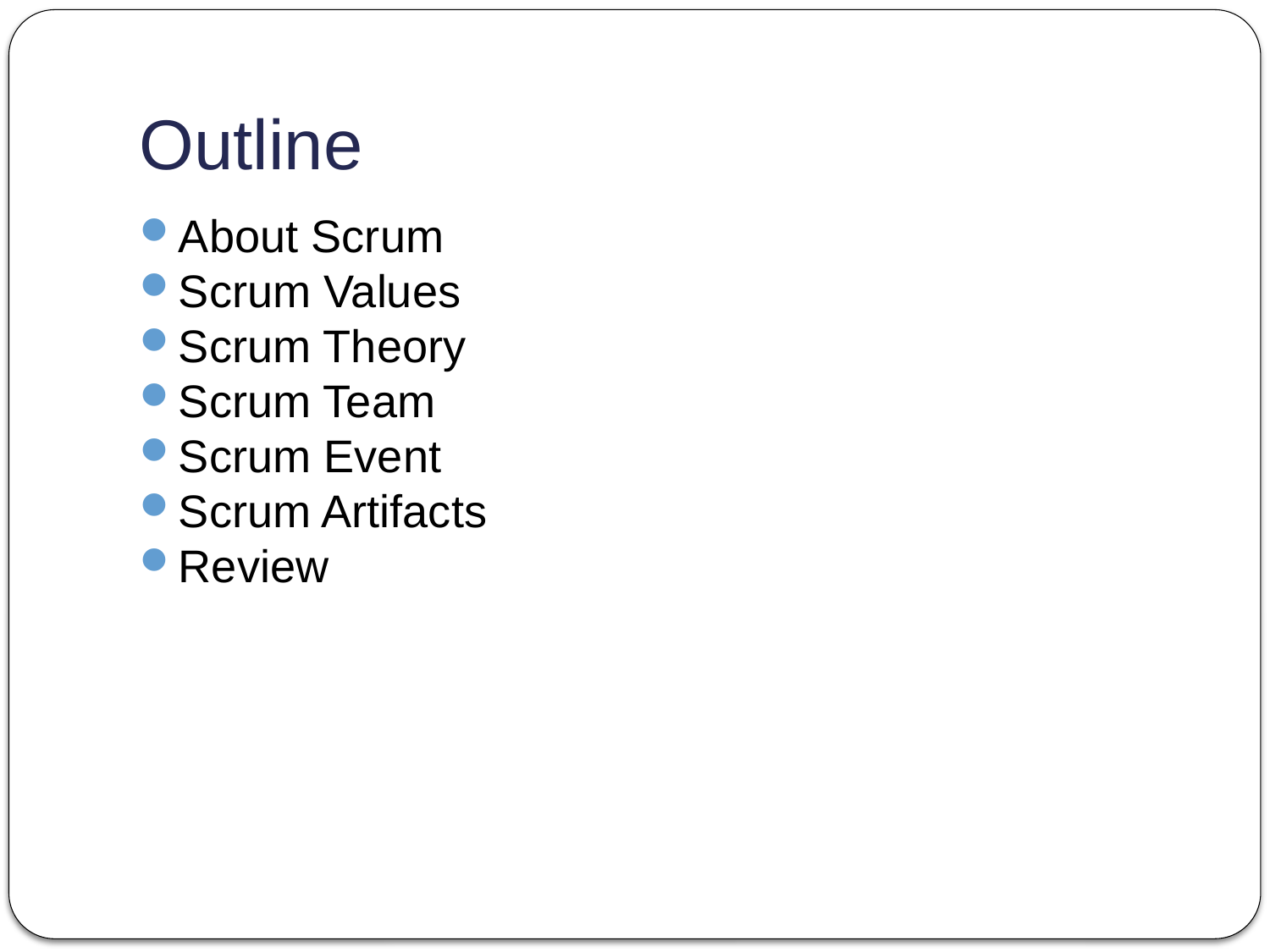

Outline
About Scrum
Scrum Values
Scrum Theory
Scrum Team
Scrum Event
Scrum Artifacts
Review